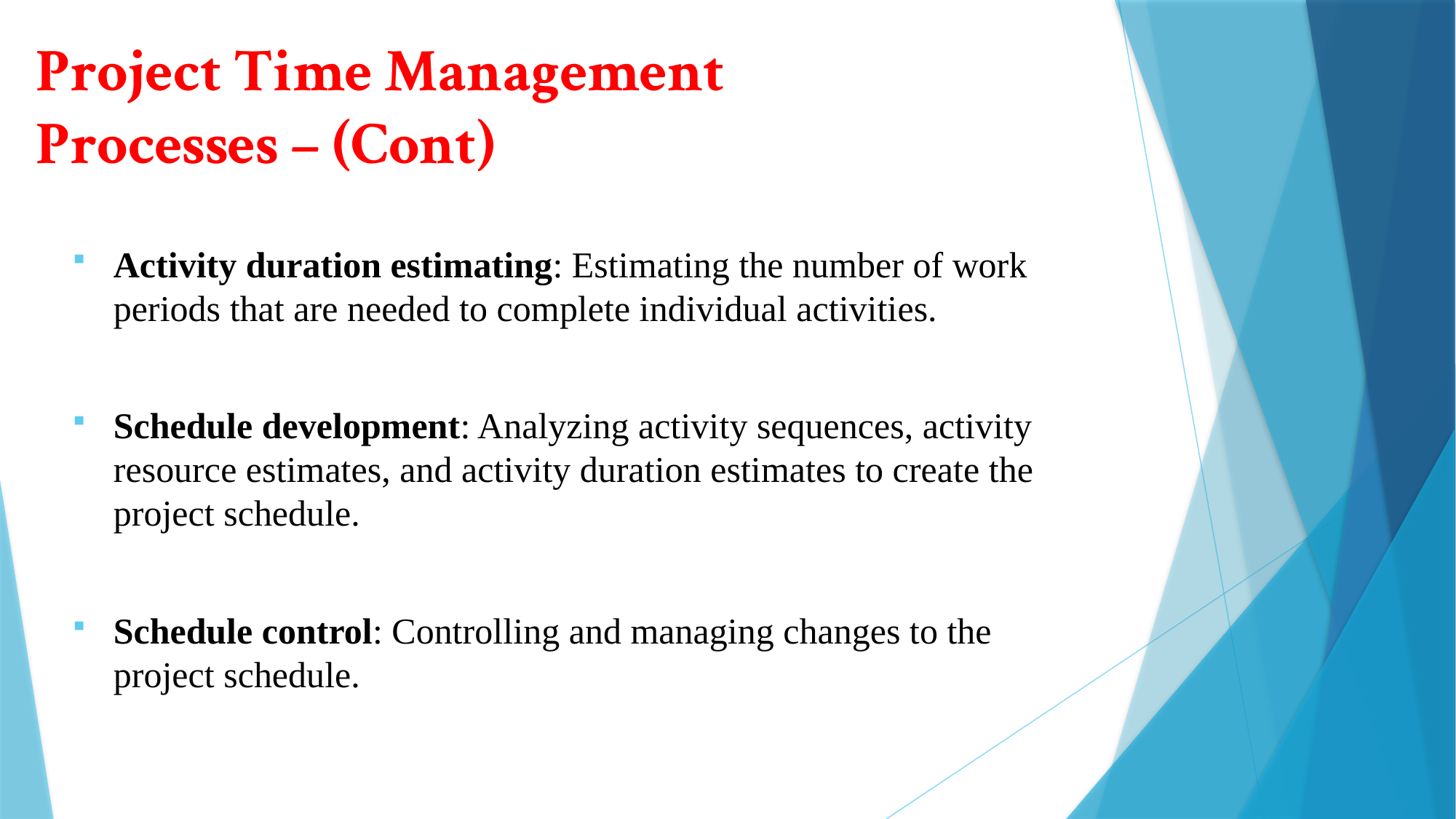

# Project Time Management Processes – (Cont)
Activity duration estimating: Estimating the number of work periods that are needed to complete individual activities.

Schedule development: Analyzing activity sequences, activity resource estimates, and activity duration estimates to create the project schedule.

Schedule control: Controlling and managing changes to the project schedule.